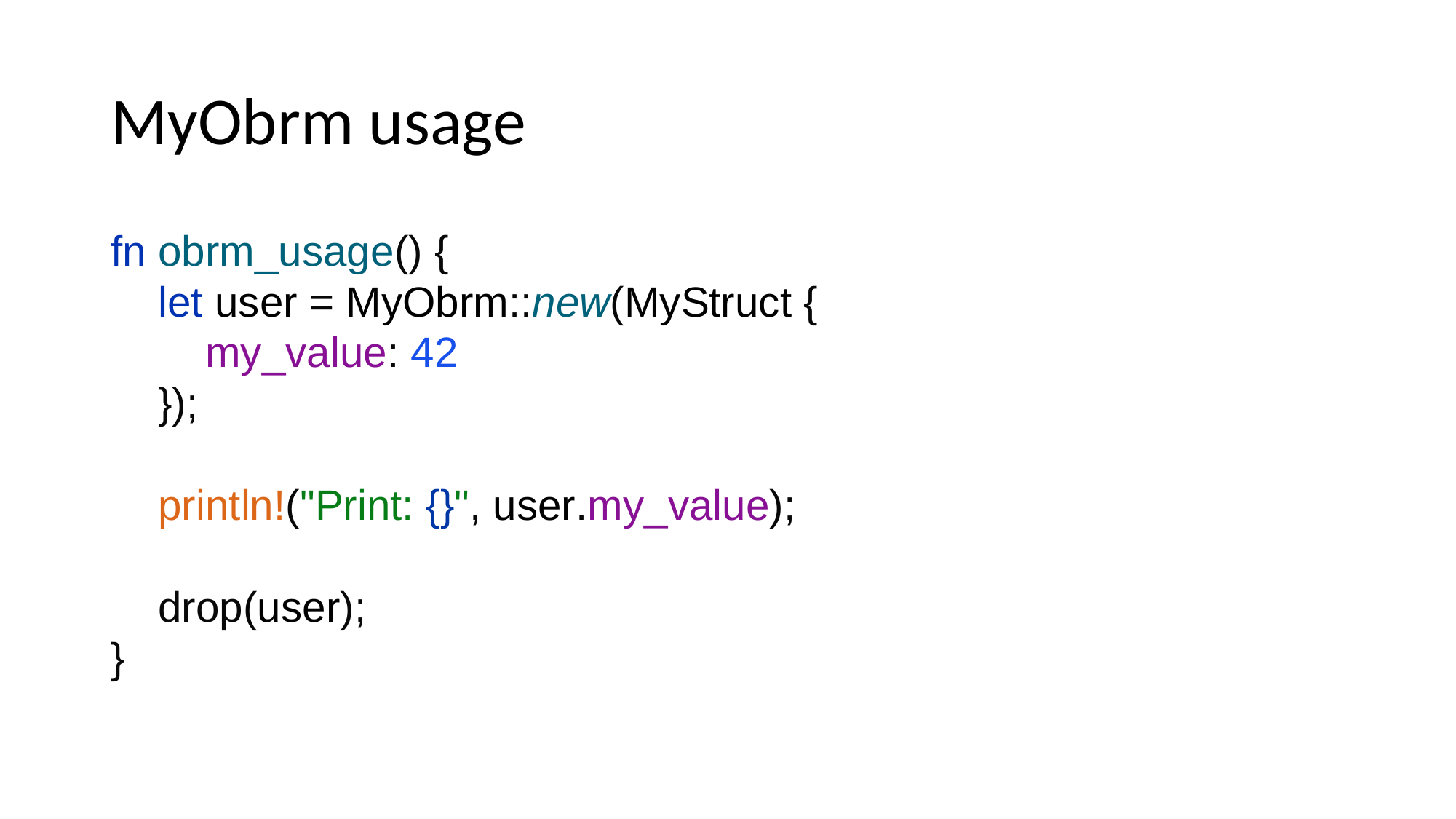

# MyObrm usage
fn obrm_usage() {
    let user = MyObrm::new(MyStruct {
        my_value: 42
    });
    println!("Print: {}", user.my_value);
    drop(user);
}